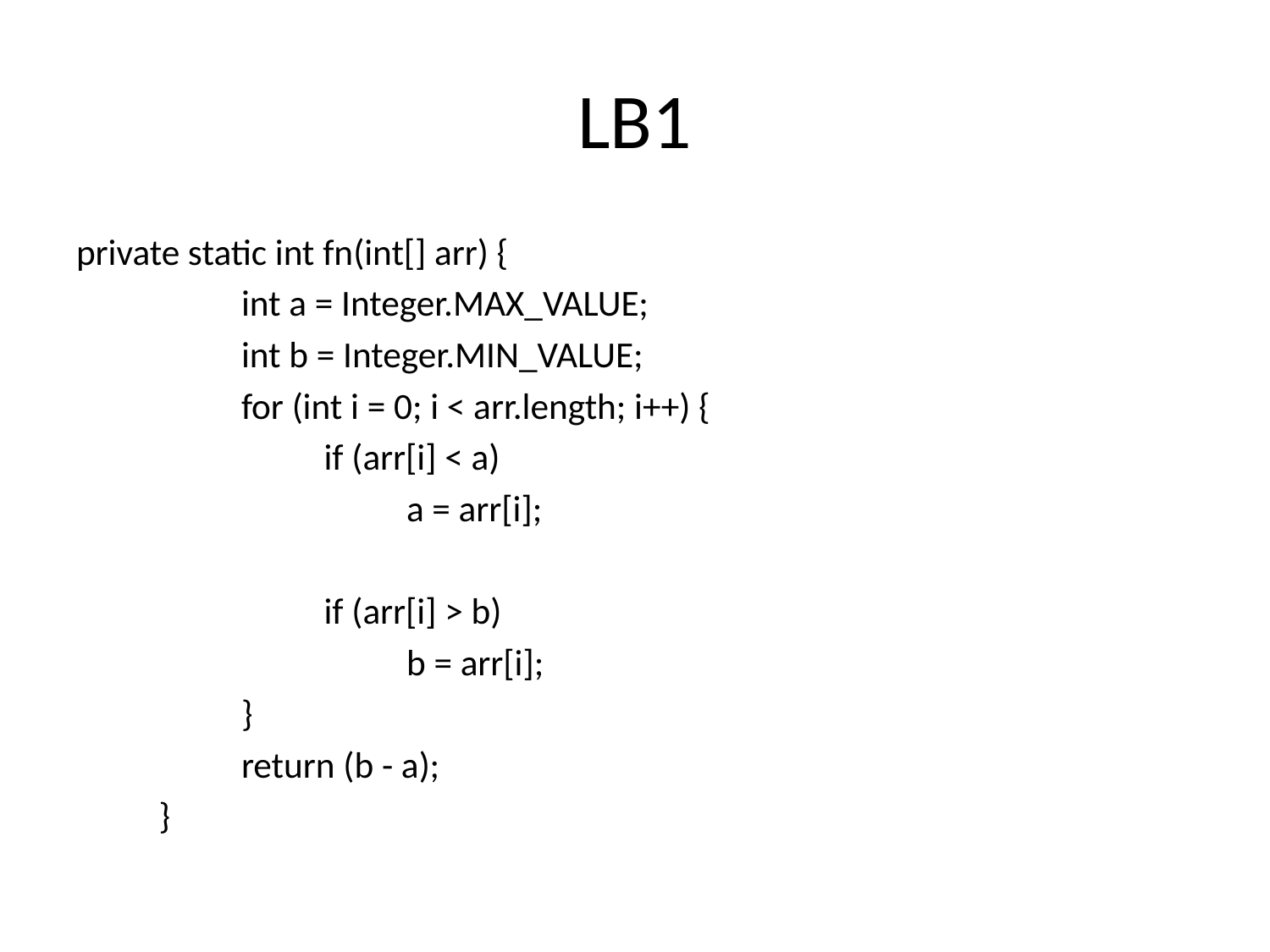

# LB1
private static int fn(int[] arr) {
		int a = Integer.MAX_VALUE;
		int b = Integer.MIN_VALUE;
		for (int i = 0; i < arr.length; i++) {
			if (arr[i] < a)
				a = arr[i];

			if (arr[i] > b)
				b = arr[i];
		}
		return (b - a);
	}